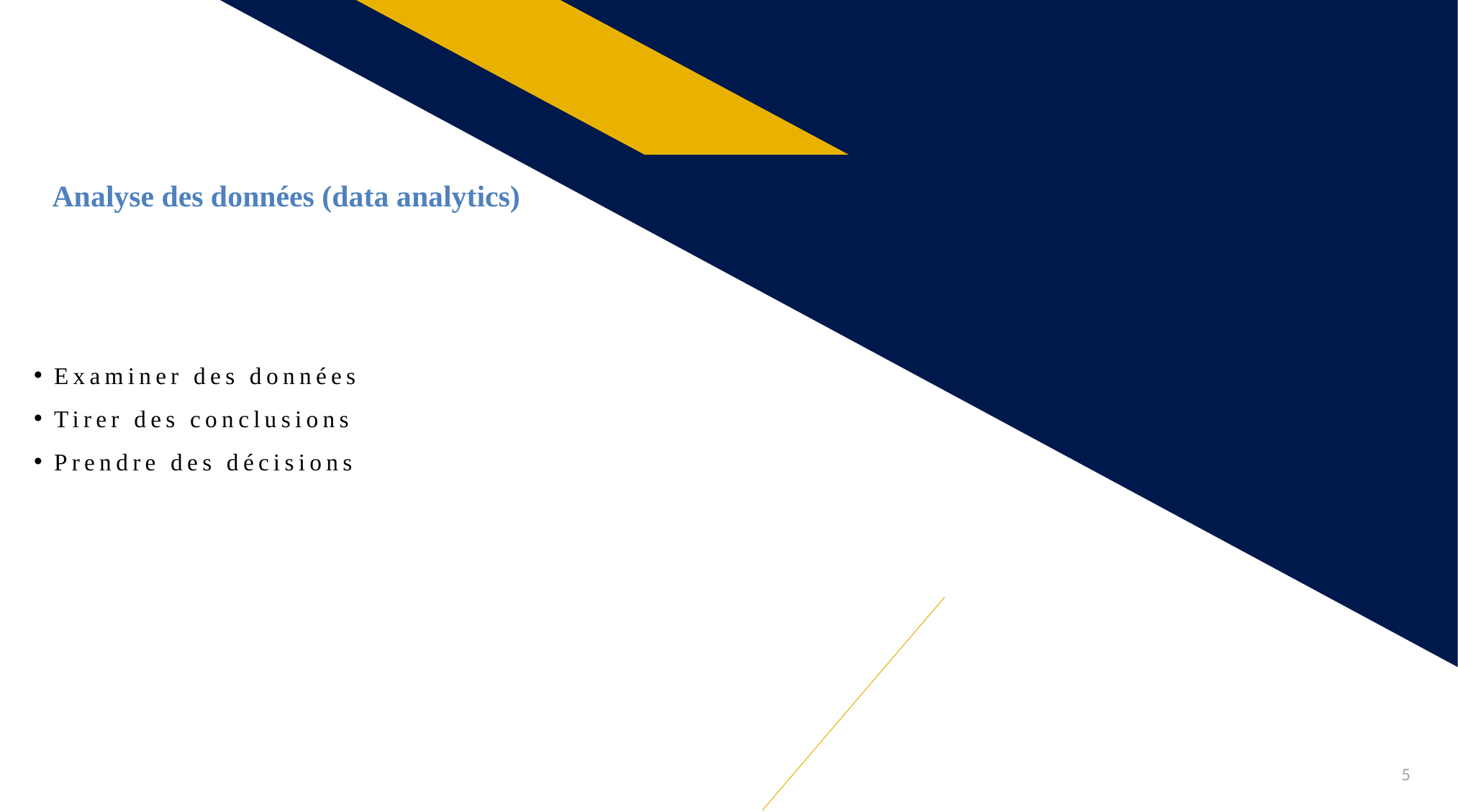

Analyse des données (data analytics)

Examiner des données
Tirer des conclusions
Prendre des décisions

5